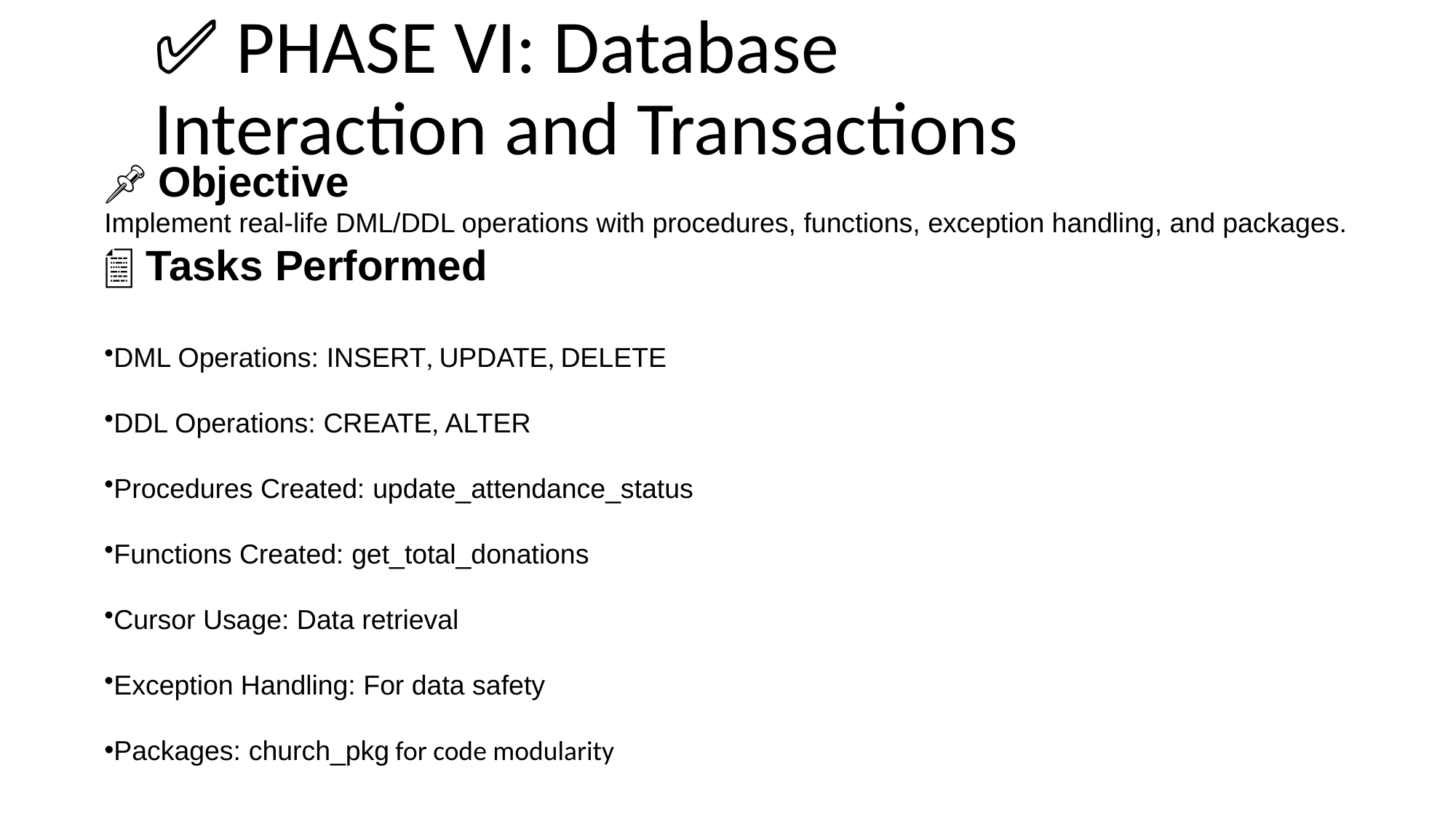

# ✅ PHASE VI: Database Interaction and Transactions
📌 Objective
Implement real-life DML/DDL operations with procedures, functions, exception handling, and packages.
📄 Tasks Performed

DML Operations: INSERT, UPDATE, DELETE

DDL Operations: CREATE, ALTER

Procedures Created: update_attendance_status

Functions Created: get_total_donations

Cursor Usage: Data retrieval

Exception Handling: For data safety

Packages: church_pkg for code modularity